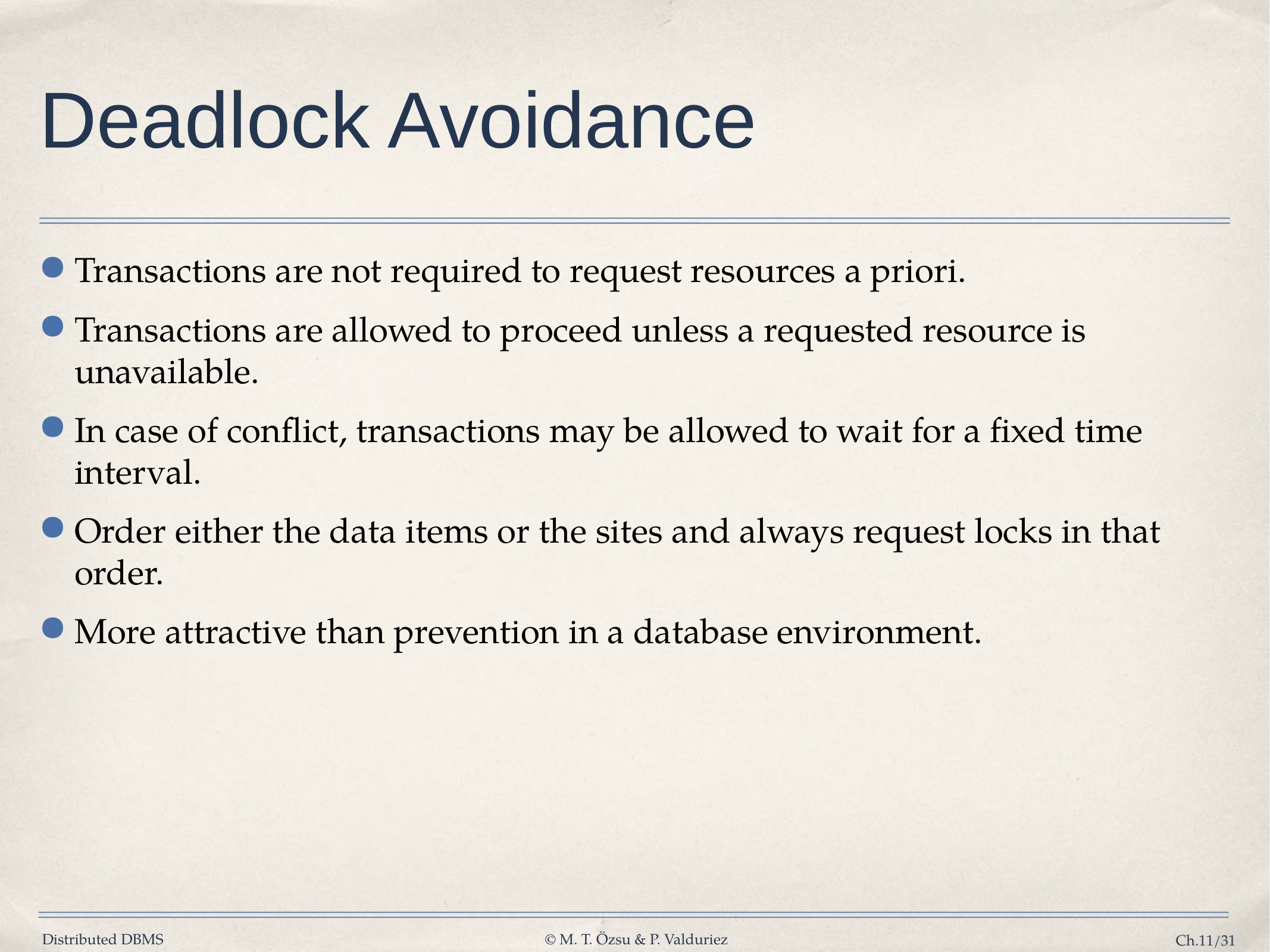

# Deadlock Avoidance
Transactions are not required to request resources a priori.
Transactions are allowed to proceed unless a requested resource is unavailable.
In case of conflict, transactions may be allowed to wait for a fixed time interval.
Order either the data items or the sites and always request locks in that order.
More attractive than prevention in a database environment.